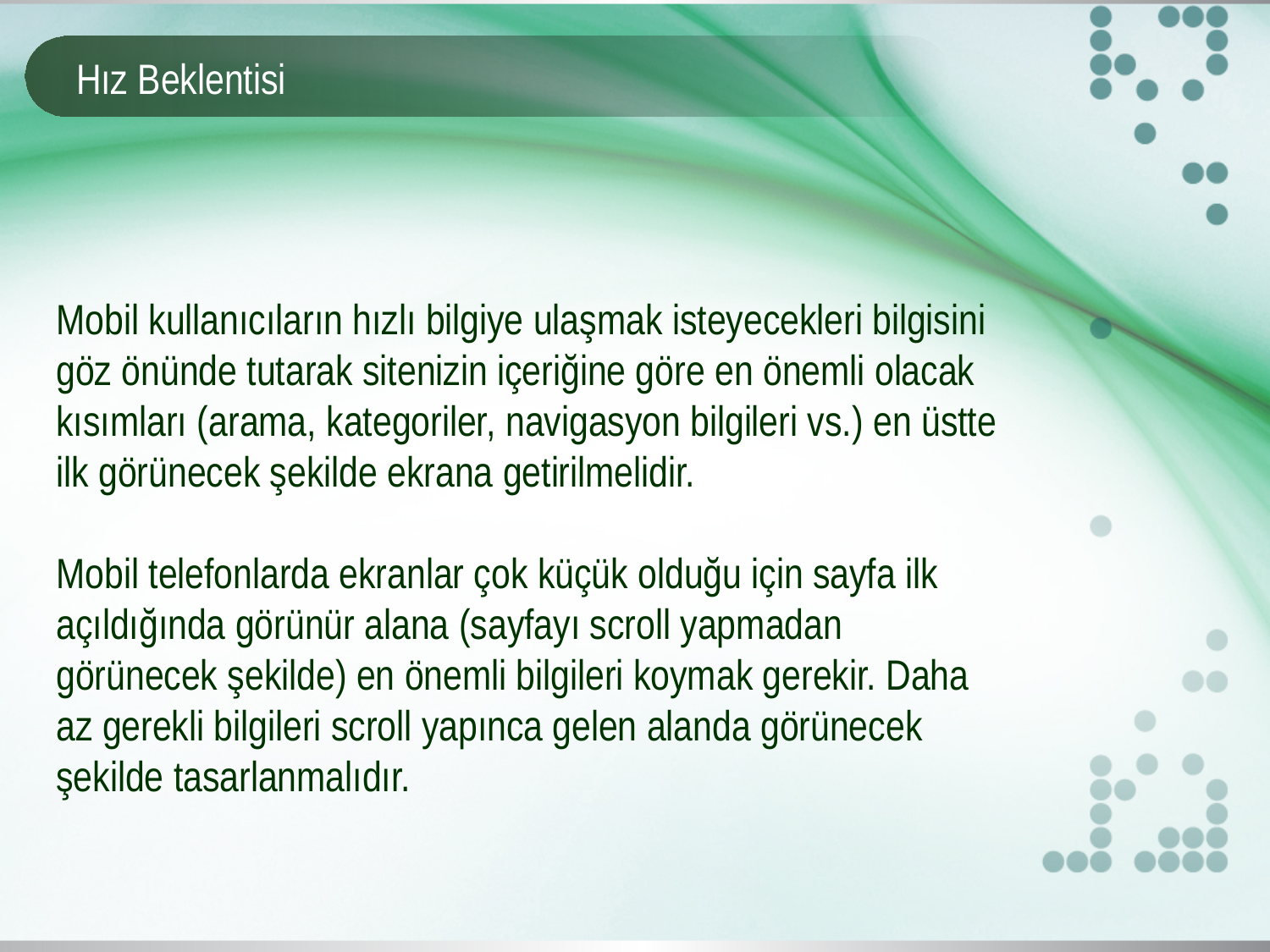

# Hız Beklentisi
Mobil kullanıcıların hızlı bilgiye ulaşmak isteyecekleri bilgisini göz önünde tutarak sitenizin içeriğine göre en önemli olacak kısımları (arama, kategoriler, navigasyon bilgileri vs.) en üstte ilk görünecek şekilde ekrana getirilmelidir.

Mobil telefonlarda ekranlar çok küçük olduğu için sayfa ilk açıldığında görünür alana (sayfayı scroll yapmadan görünecek şekilde) en önemli bilgileri koymak gerekir. Daha az gerekli bilgileri scroll yapınca gelen alanda görünecek şekilde tasarlanmalıdır.